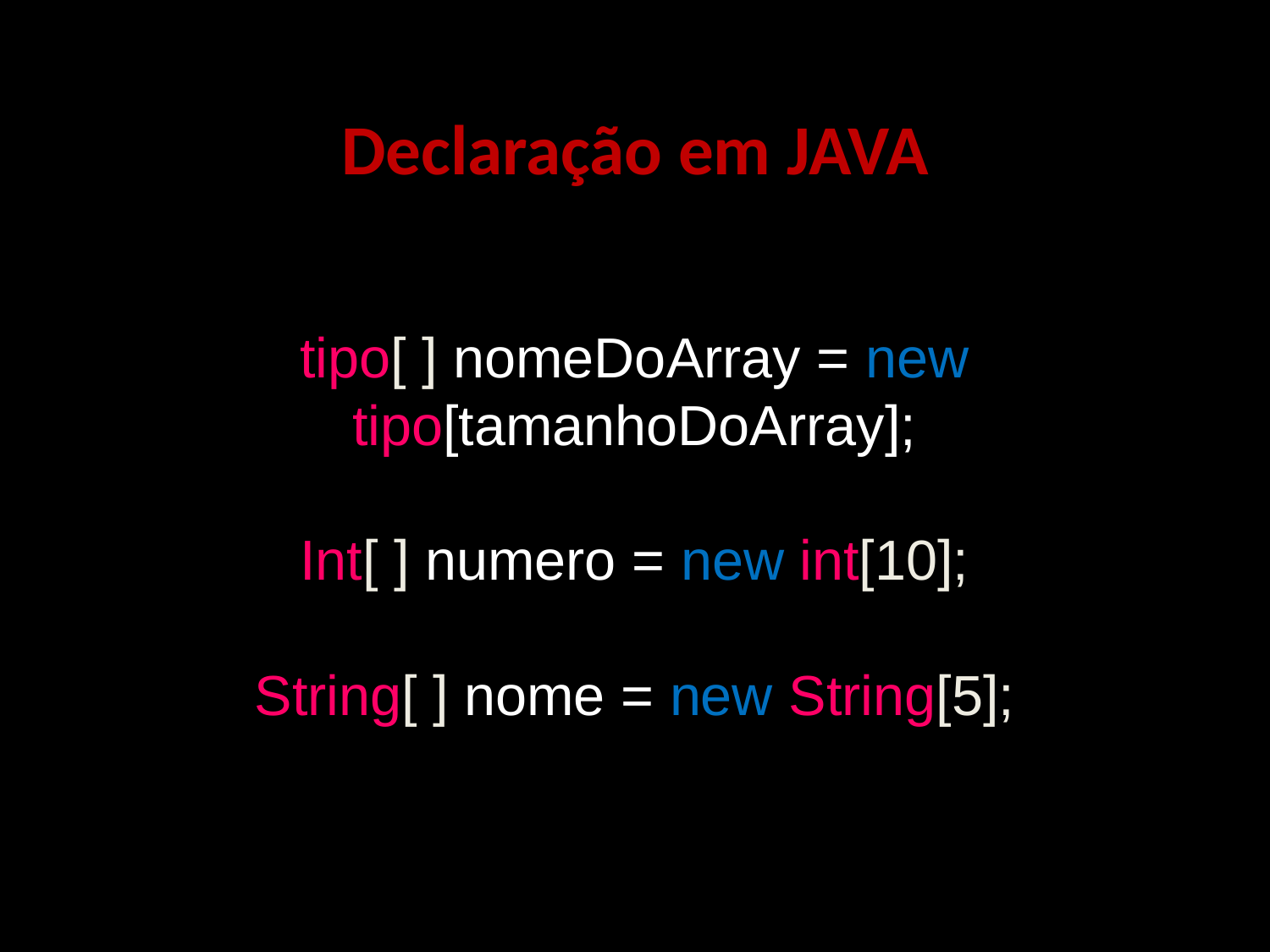

O que são Arrays?
Declaração em JAVA
tipo[ ] nomeDoArray = new tipo[tamanhoDoArray];

Int[ ] numero = new int[10];

String[ ] nome = new String[5];